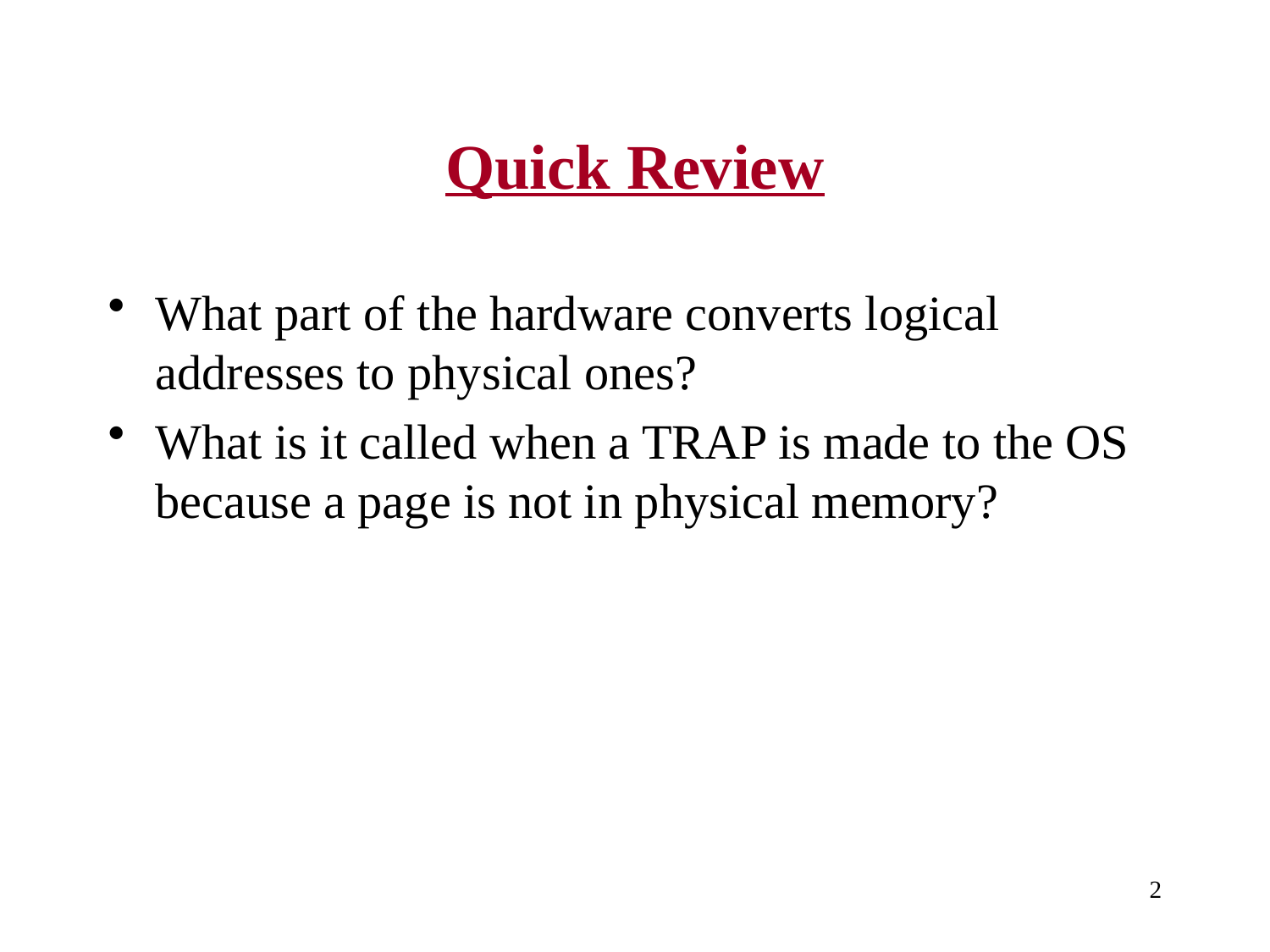

# Quick Review
What part of the hardware converts logical addresses to physical ones?
What is it called when a TRAP is made to the OS because a page is not in physical memory?
2